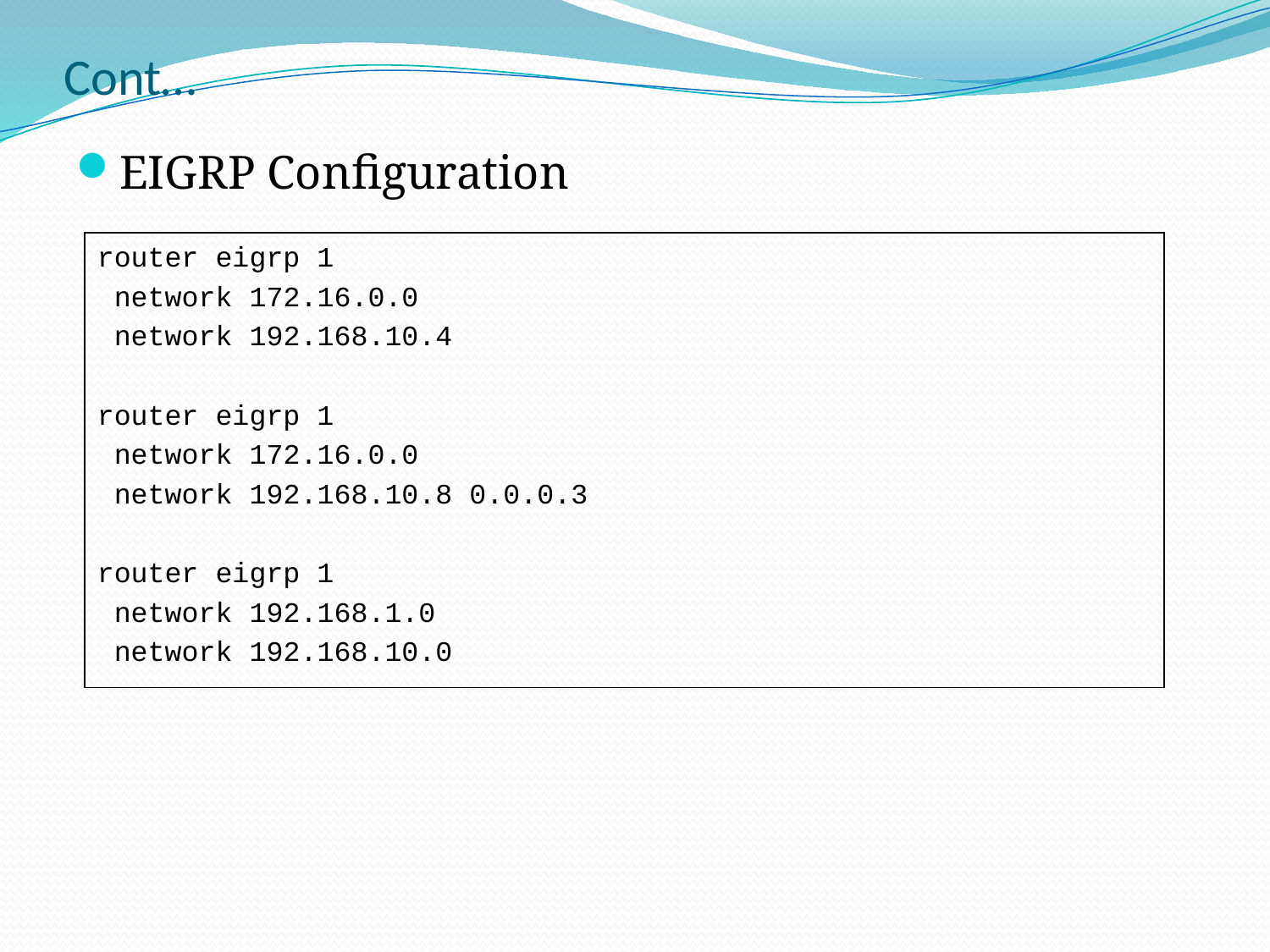

# Cont…
EIGRP Configuration
router eigrp 1
 network 172.16.0.0
 network 192.168.10.4

router eigrp 1
 network 172.16.0.0
 network 192.168.10.8 0.0.0.3

router eigrp 1
 network 192.168.1.0
 network 192.168.10.0